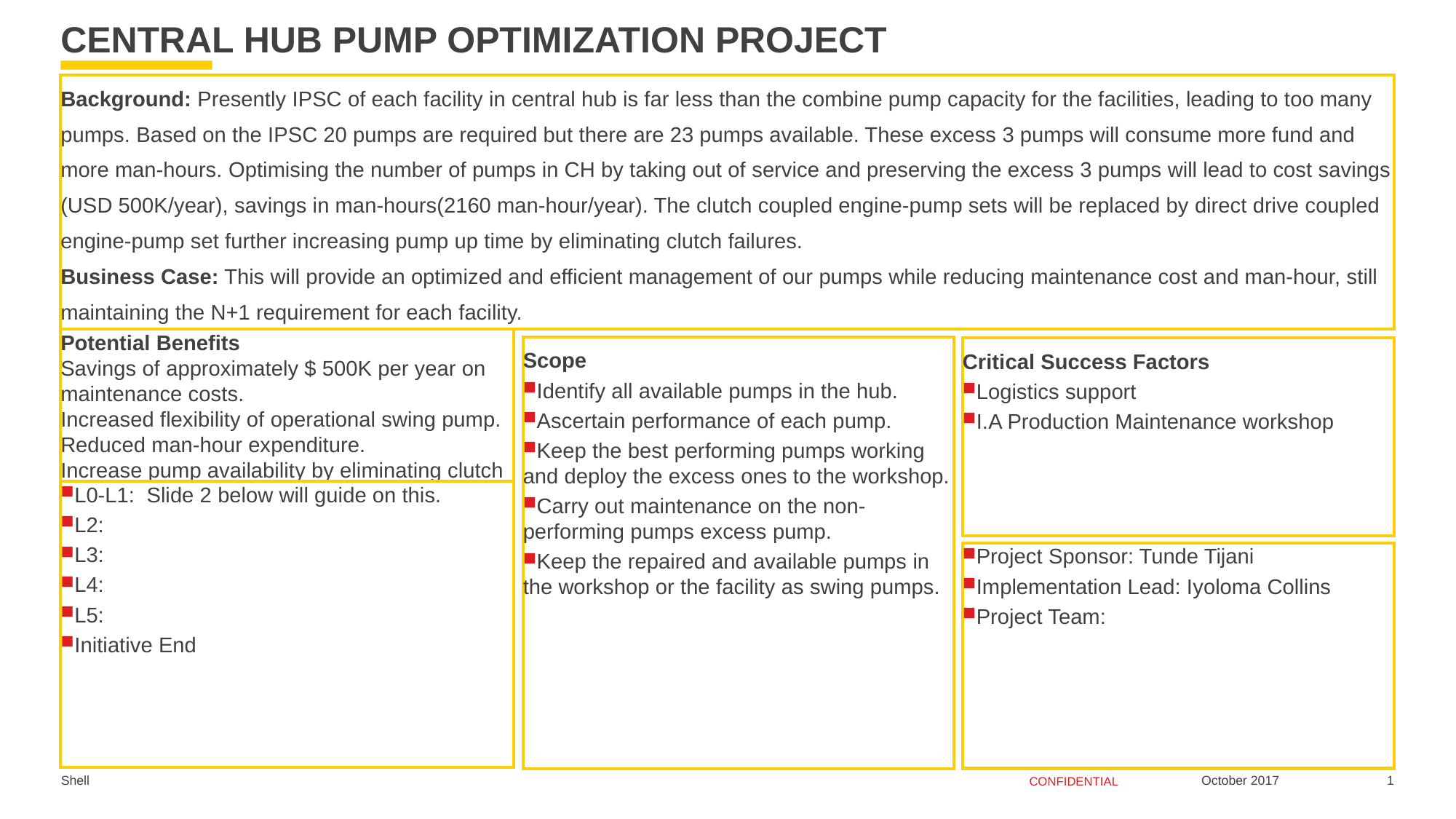

# CENTRAL HUB PUMP OPTIMIZATION PROJECT
Background: Presently IPSC of each facility in central hub is far less than the combine pump capacity for the facilities, leading to too many pumps. Based on the IPSC 20 pumps are required but there are 23 pumps available. These excess 3 pumps will consume more fund and more man-hours. Optimising the number of pumps in CH by taking out of service and preserving the excess 3 pumps will lead to cost savings (USD 500K/year), savings in man-hours(2160 man-hour/year). The clutch coupled engine-pump sets will be replaced by direct drive coupled engine-pump set further increasing pump up time by eliminating clutch failures.
Business Case: This will provide an optimized and efficient management of our pumps while reducing maintenance cost and man-hour, still maintaining the N+1 requirement for each facility.
Potential Benefits
Savings of approximately $ 500K per year on maintenance costs.
Increased flexibility of operational swing pump.
Reduced man-hour expenditure.
Increase pump availability by eliminating clutch failure

Scope
Identify all available pumps in the hub.
Ascertain performance of each pump.
Keep the best performing pumps working and deploy the excess ones to the workshop.
Carry out maintenance on the non-performing pumps excess pump.
Keep the repaired and available pumps in the workshop or the facility as swing pumps.

Critical Success Factors
Logistics support
I.A Production Maintenance workshop

L0-L1:  Slide 2 below will guide on this.
L2:
L3:
L4:
L5:
Initiative End
Project Sponsor: Tunde Tijani
Implementation Lead: Iyoloma Collins
Project Team:

1
October 2017